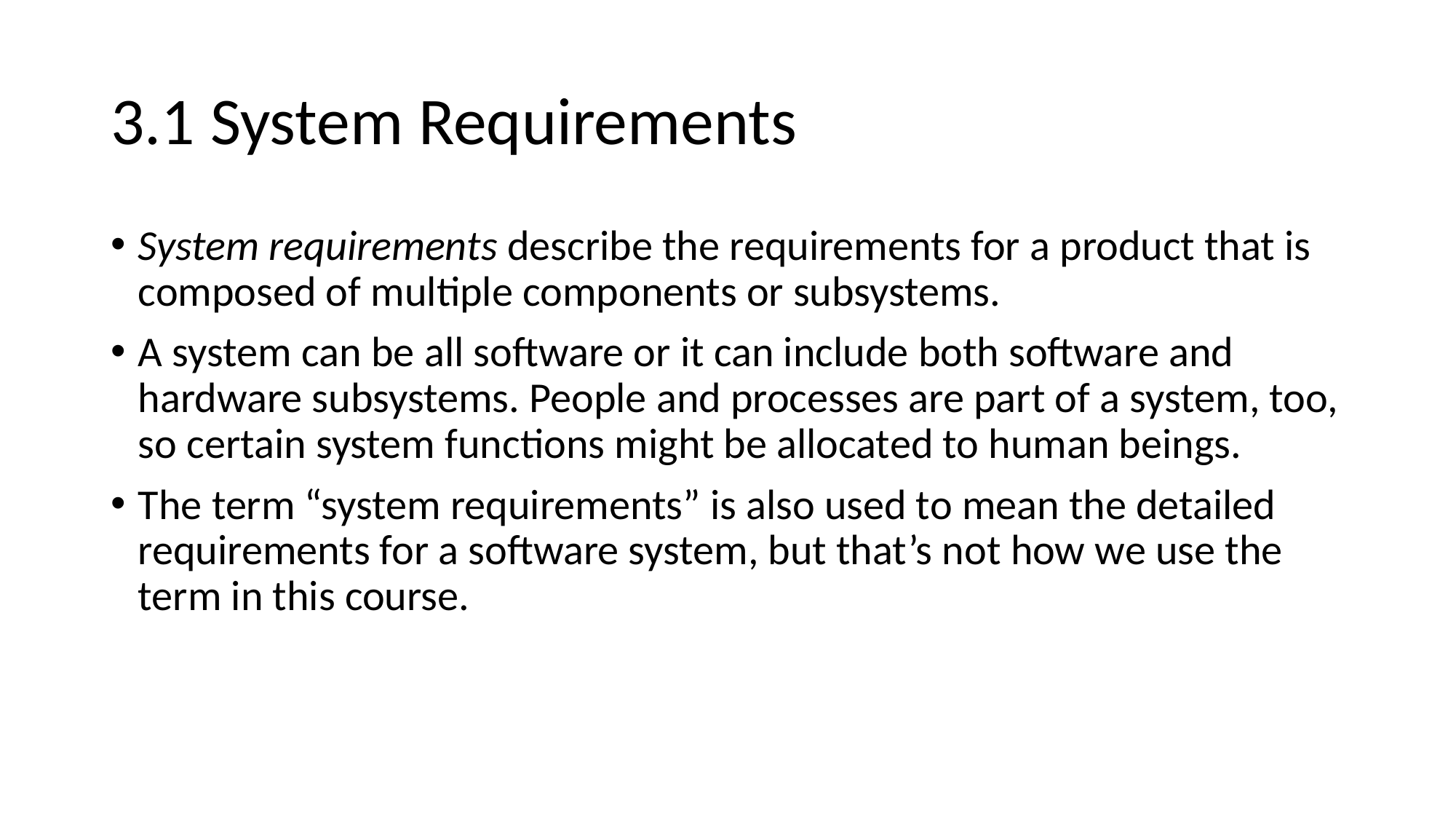

# 3.1 System Requirements
System requirements describe the requirements for a product that is composed of multiple components or subsystems.
A system can be all software or it can include both software and hardware subsystems. People and processes are part of a system, too, so certain system functions might be allocated to human beings.
The term “system requirements” is also used to mean the detailed requirements for a software system, but that’s not how we use the term in this course.